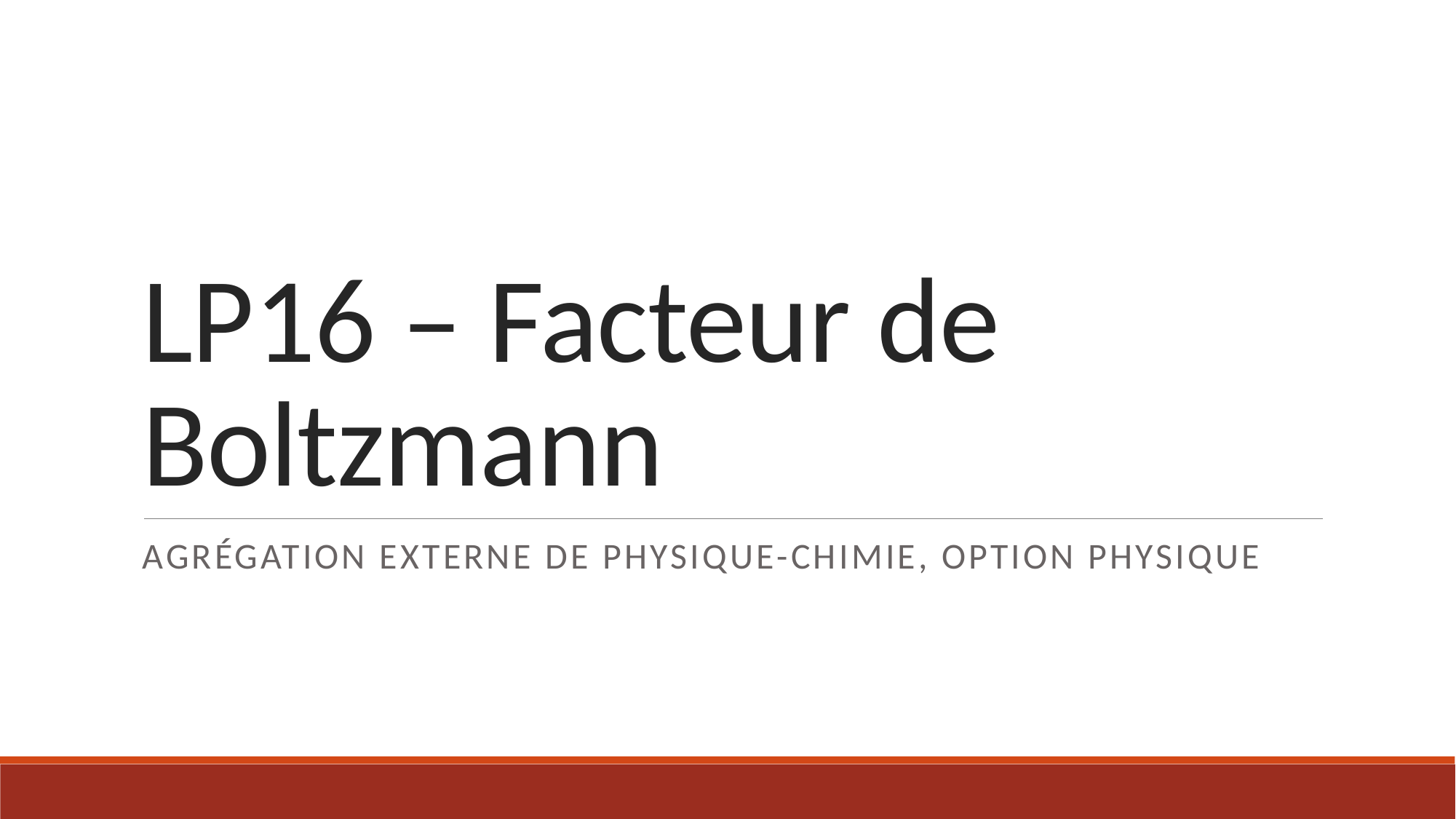

# LP16 – Facteur de Boltzmann
Agrégation externe de Physique-chimie, option Physique